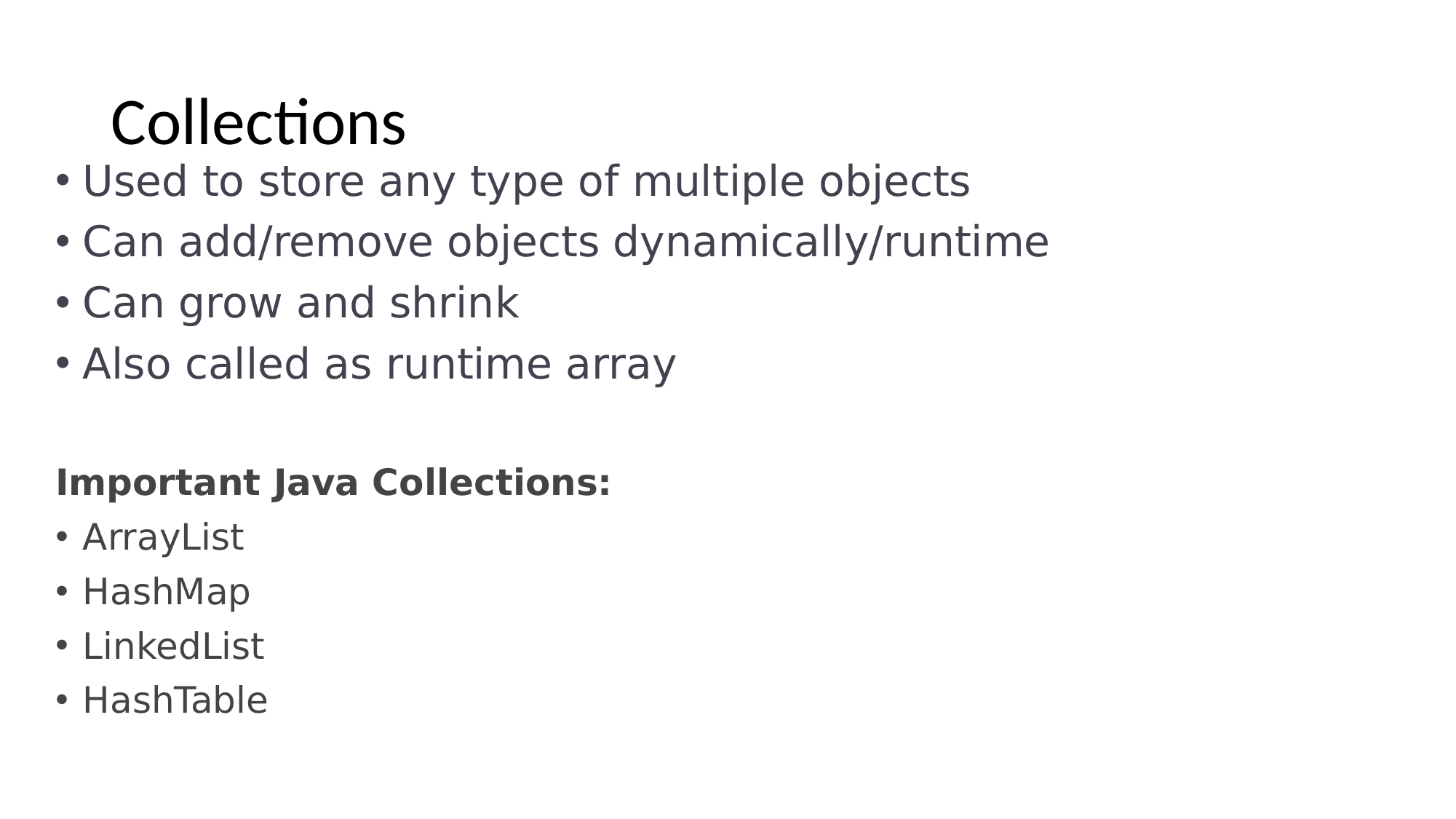

# Collections
Used to store any type of multiple objects
Can add/remove objects dynamically/runtime
Can grow and shrink
Also called as runtime array

Important Java Collections:
ArrayList
HashMap
LinkedList
HashTable